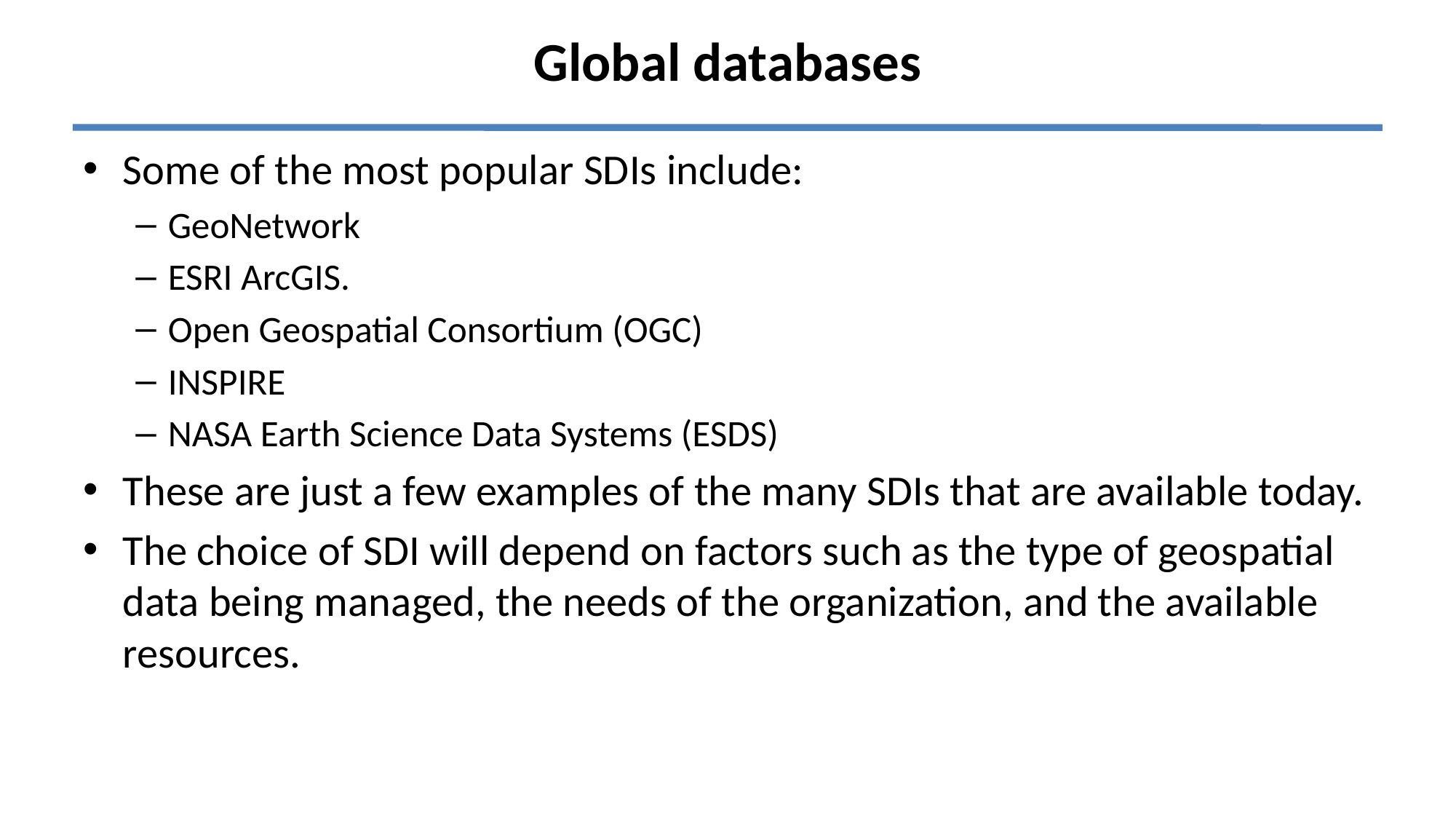

# Global databases
Some of the most popular SDIs include:
GeoNetwork
ESRI ArcGIS.
Open Geospatial Consortium (OGC)
INSPIRE
NASA Earth Science Data Systems (ESDS)
These are just a few examples of the many SDIs that are available today.
The choice of SDI will depend on factors such as the type of geospatial data being managed, the needs of the organization, and the available resources.